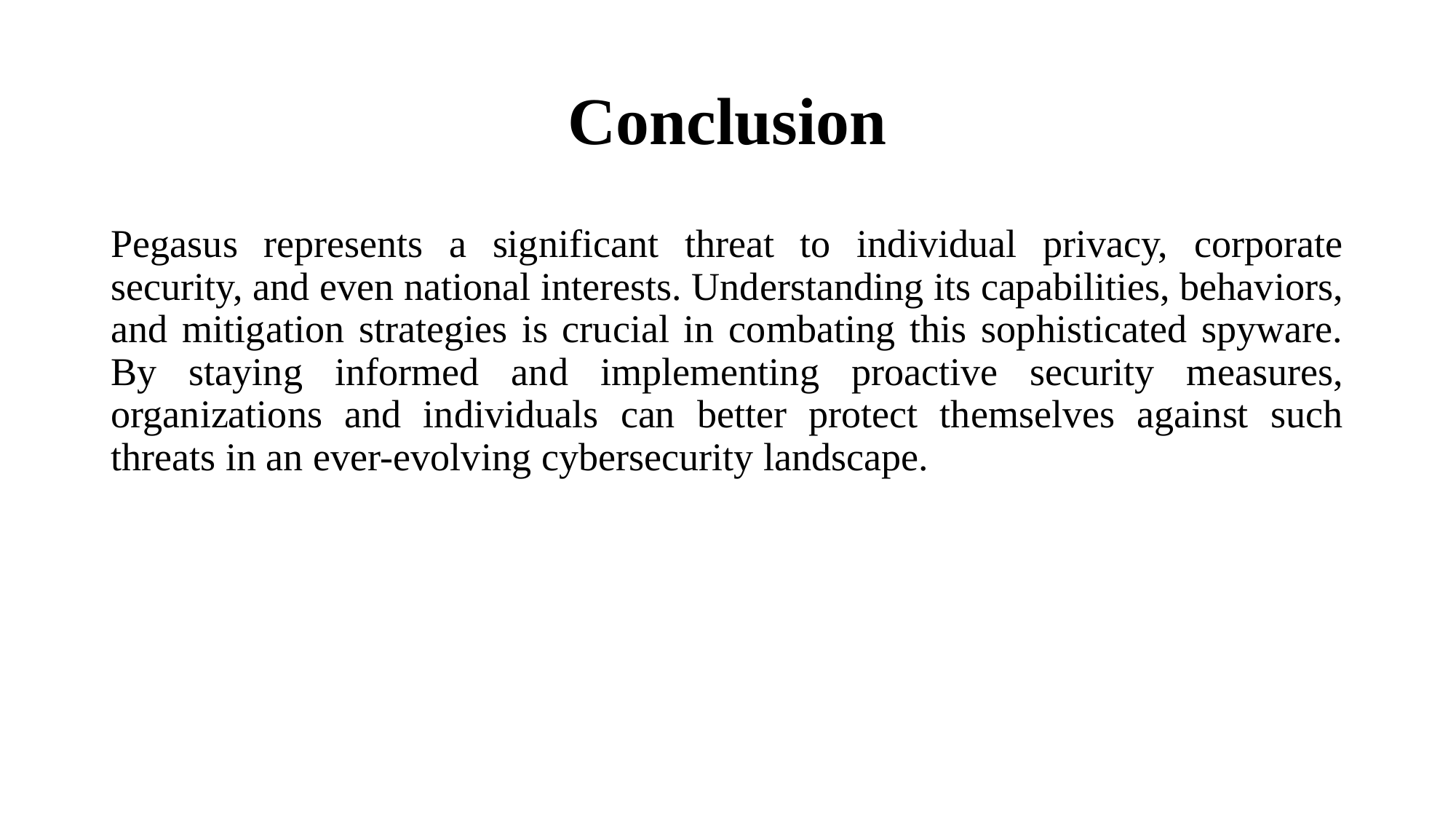

# Conclusion
Pegasus represents a significant threat to individual privacy, corporate security, and even national interests. Understanding its capabilities, behaviors, and mitigation strategies is crucial in combating this sophisticated spyware. By staying informed and implementing proactive security measures, organizations and individuals can better protect themselves against such threats in an ever-evolving cybersecurity landscape.